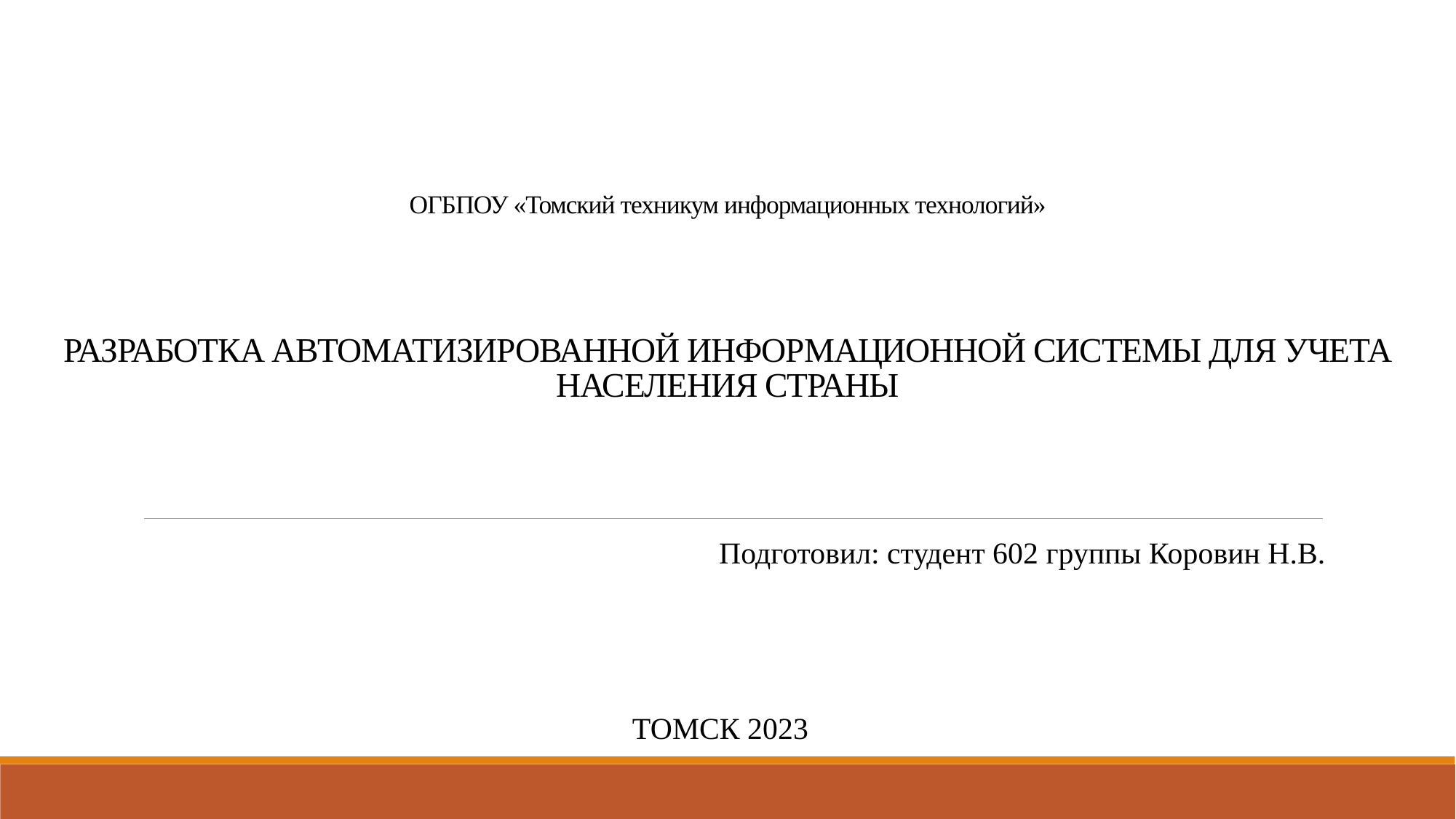

# ОГБПОУ «Томский техникум информационных технологий» РАЗРАБОТКА АВТОМАТИЗИРОВАННОЙ ИНФОРМАЦИОННОЙ СИСТЕМЫ ДЛЯ УЧЕТА НАСЕЛЕНИЯ СТРАНЫ
Подготовил: студент 602 группы Коровин Н.В.
ТОМСК 2023